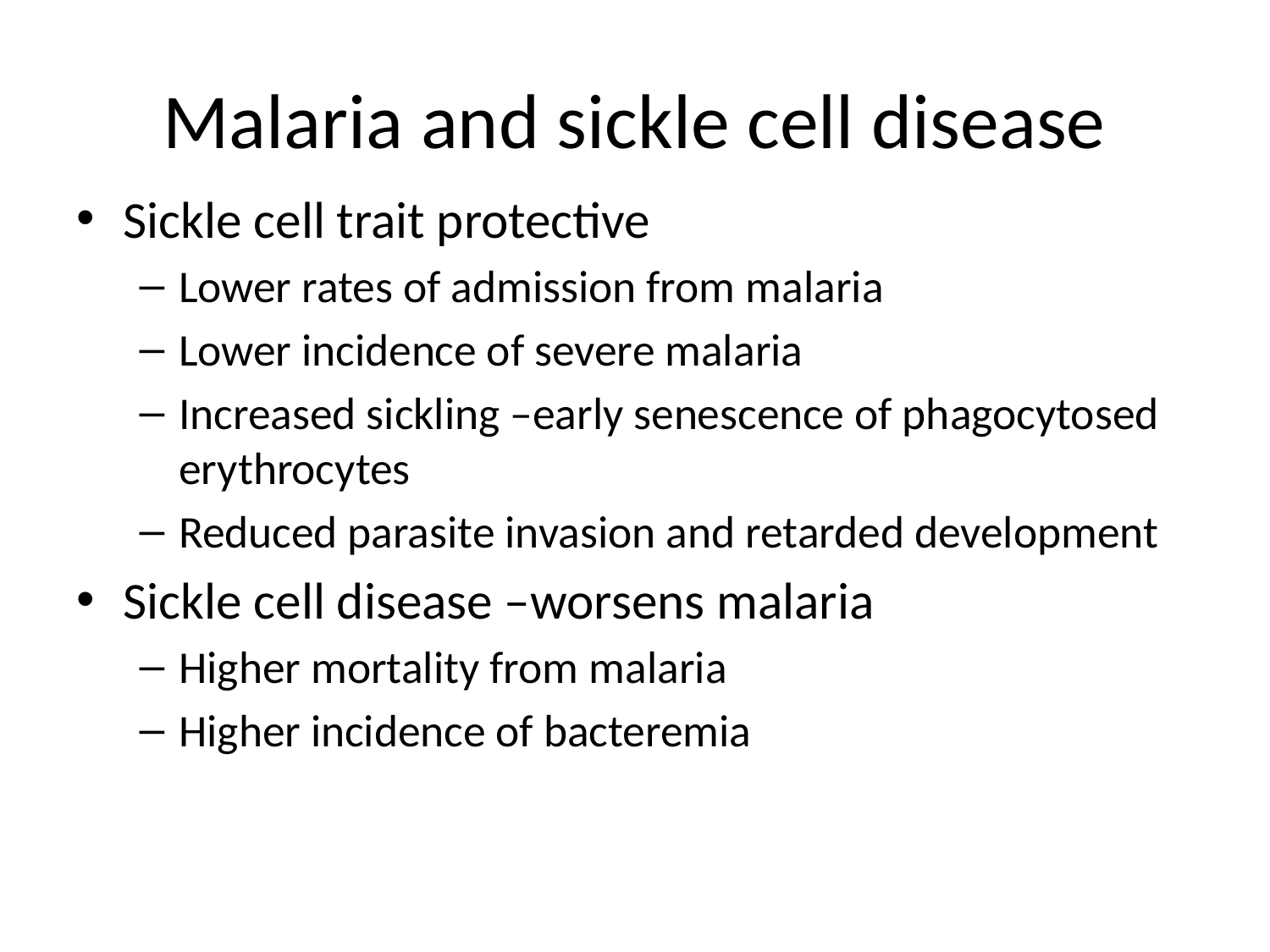

# Malaria and sickle cell disease
Sickle cell trait protective
Lower rates of admission from malaria
Lower incidence of severe malaria
Increased sickling –early senescence of phagocytosed erythrocytes
Reduced parasite invasion and retarded development
Sickle cell disease –worsens malaria
Higher mortality from malaria
Higher incidence of bacteremia